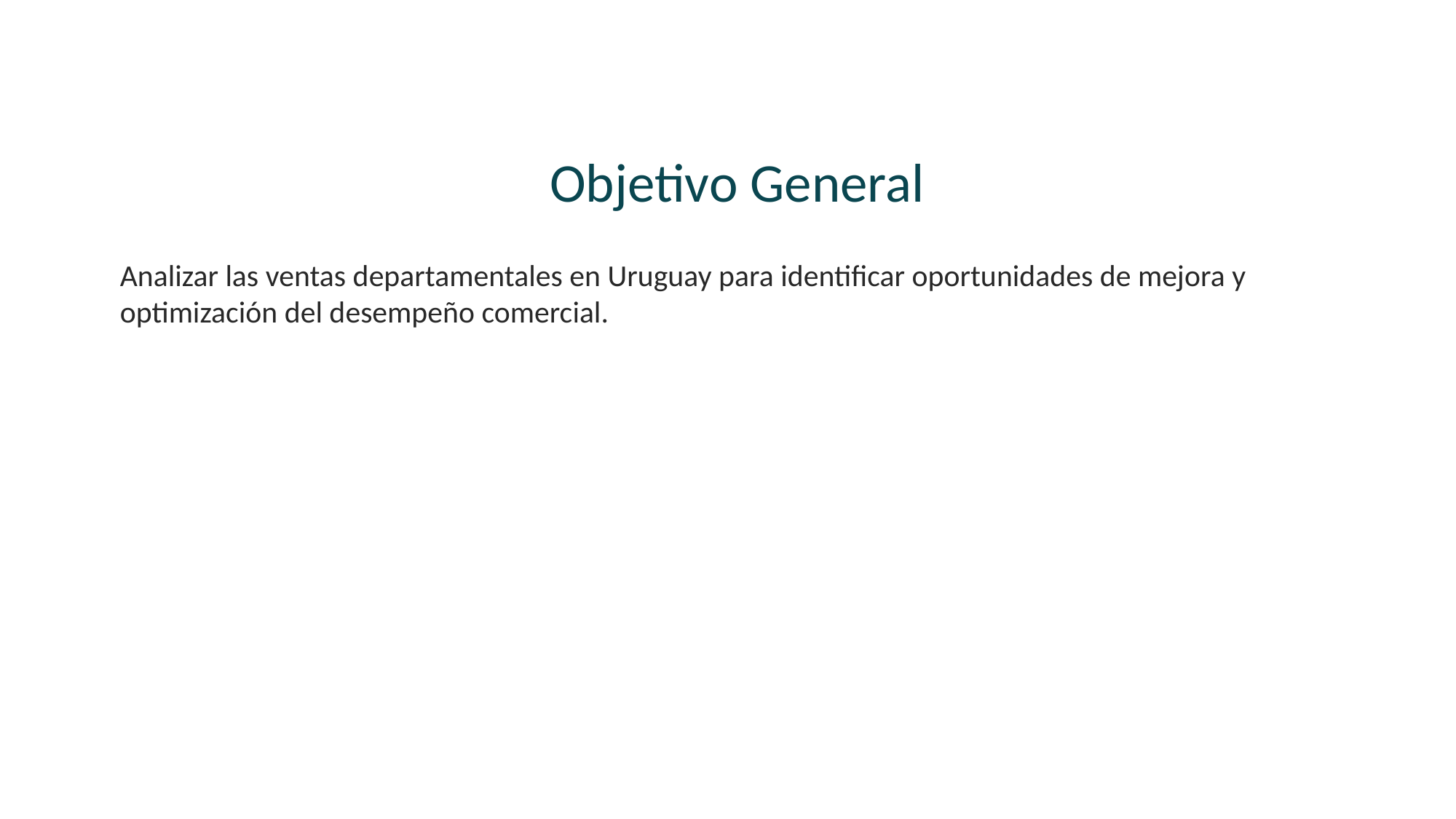

Objetivo General

Analizar las ventas departamentales en Uruguay para identificar oportunidades de mejora y optimización del desempeño comercial.